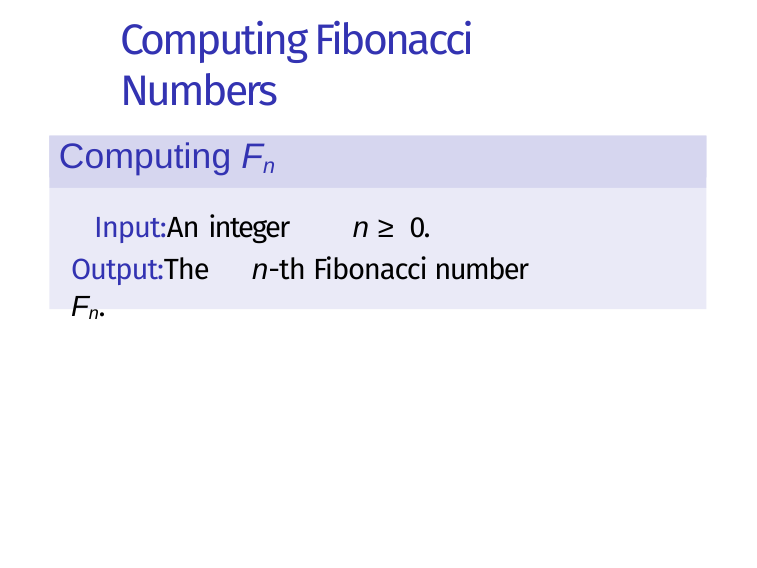

# Computing Fibonacci Numbers

Computing Fn

Input:An integer	n ≥ 0.
Output:The	n-th Fibonacci number Fn.